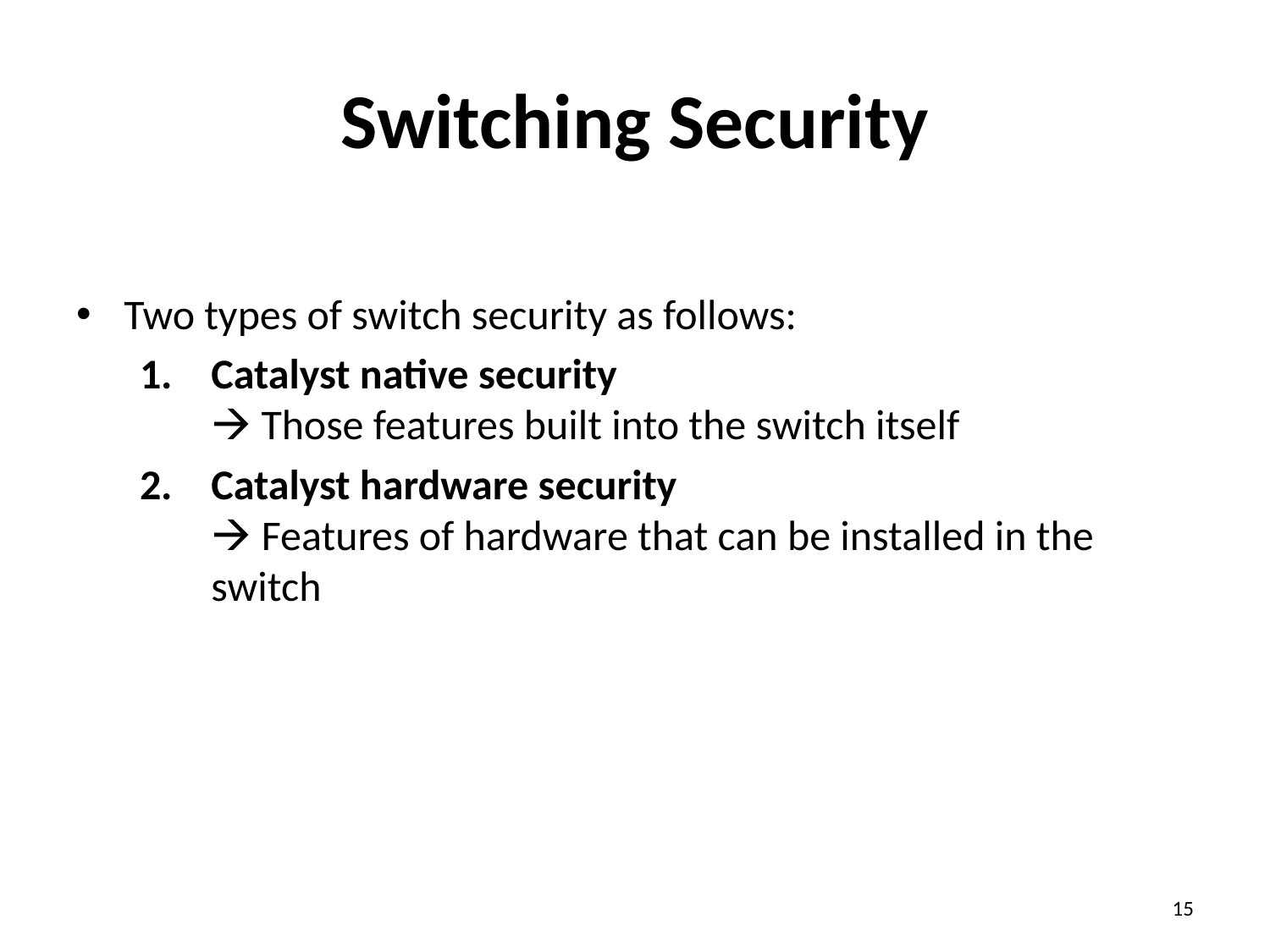

# Switching Security

Two types of switch security as follows:
Catalyst native security
🡪 Those features built into the switch itself
Catalyst hardware security
🡪 Features of hardware that can be installed in the switch

15